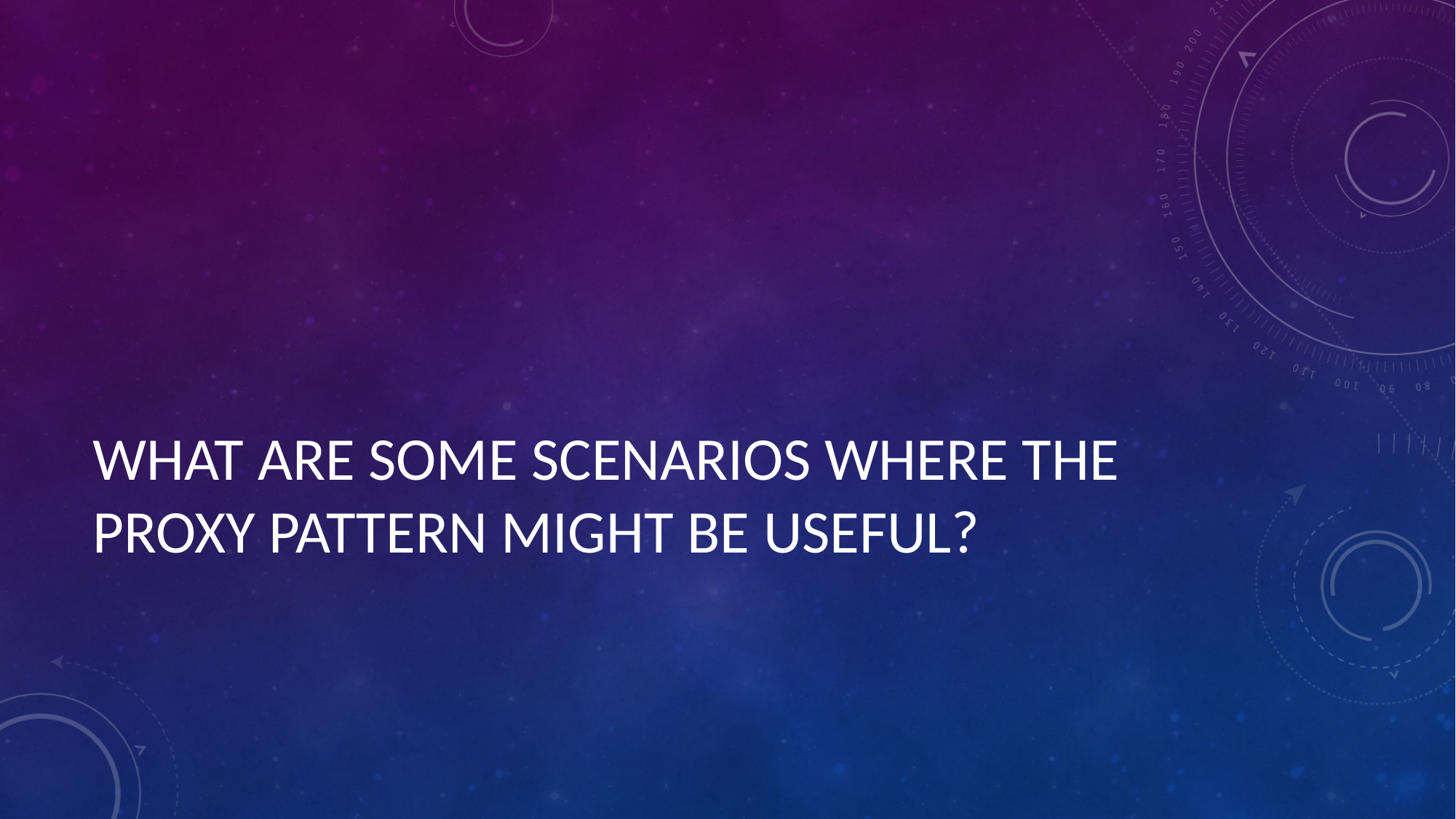

# What are some Scenarios where The Proxy Pattern Might be Useful?